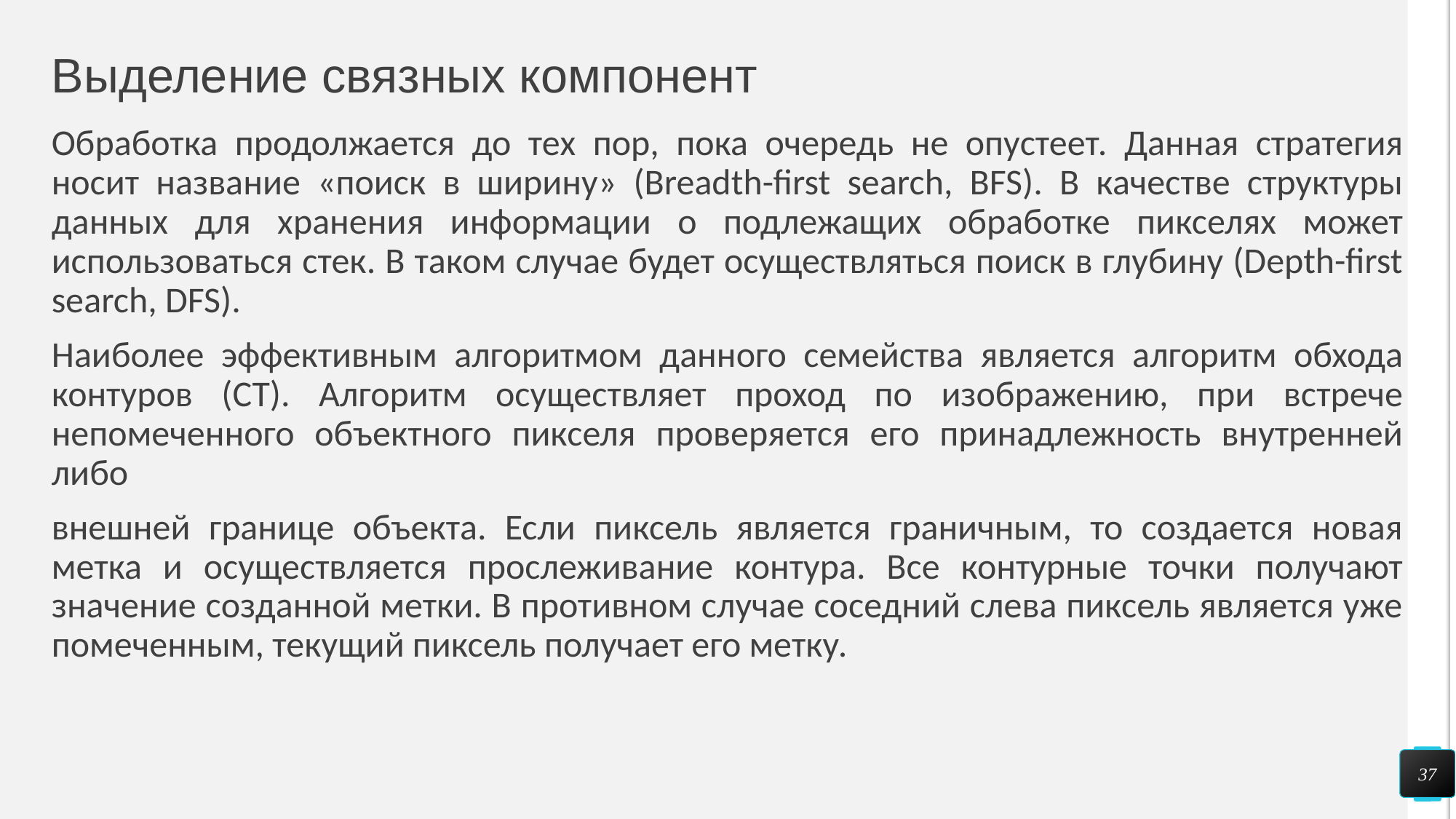

# Выделение связных компонент
Обработка продолжается до тех пор, пока очередь не опустеет. Данная стратегия носит название «поиск в ширину» (Breadth-first search, BFS). В качестве структуры данных для хранения информации о подлежащих обработке пикселях может использоваться стек. В таком случае будет осуществляться поиск в глубину (Depth-first search, DFS).
Наиболее эффективным алгоритмом данного семейства является алгоритм обхода контуров (CT). Алгоритм осуществляет проход по изображению, при встрече непомеченного объектного пикселя проверяется его принадлежность внутренней либо
внешней границе объекта. Если пиксель является граничным, то создается новая метка и осуществляется прослеживание контура. Все контурные точки получают значение созданной метки. В противном случае соседний слева пиксель является уже помеченным, текущий пиксель получает его метку.

37